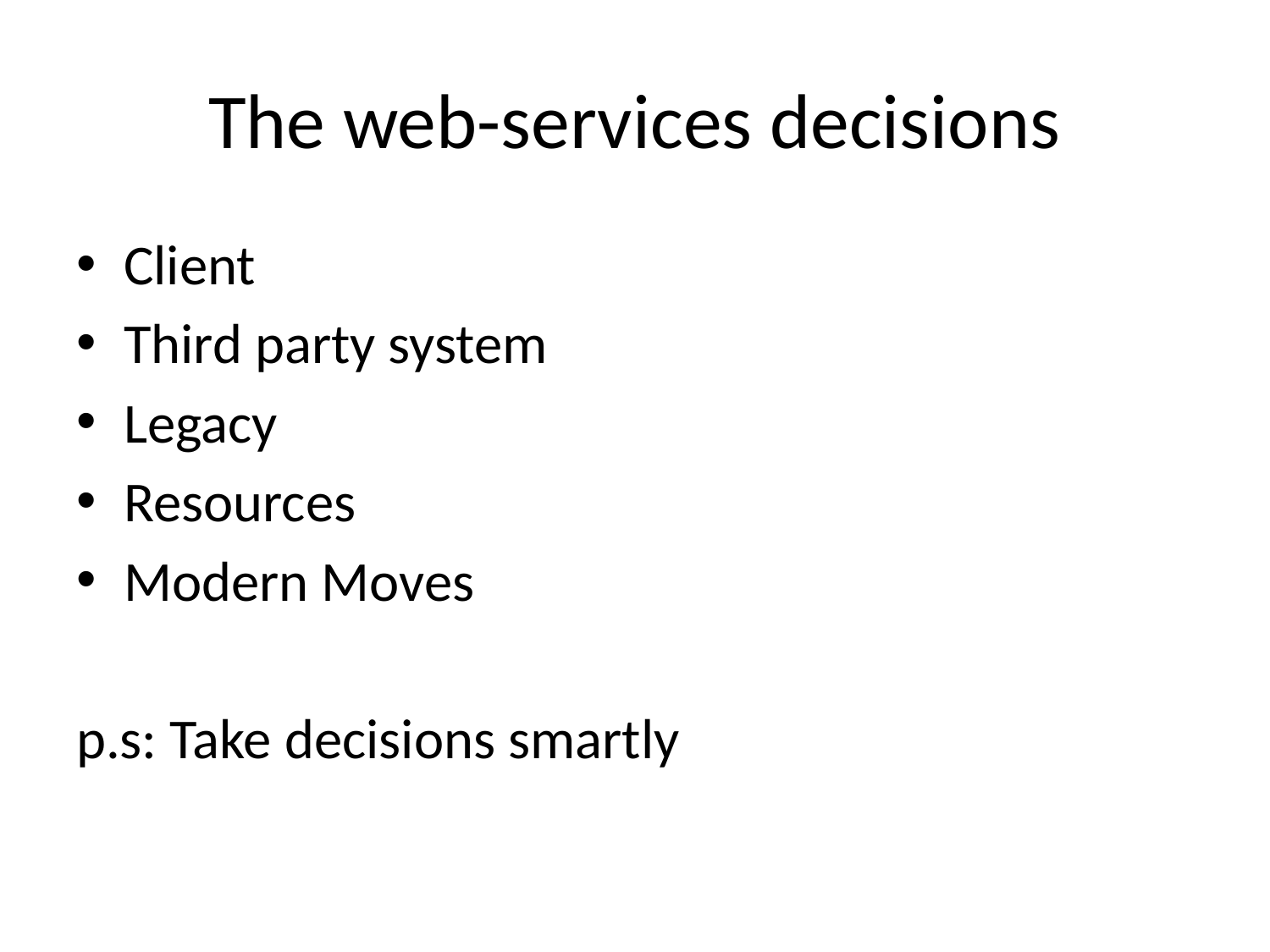

# The web-services decisions
Client
Third party system
Legacy
Resources
Modern Moves

p.s: Take decisions smartly